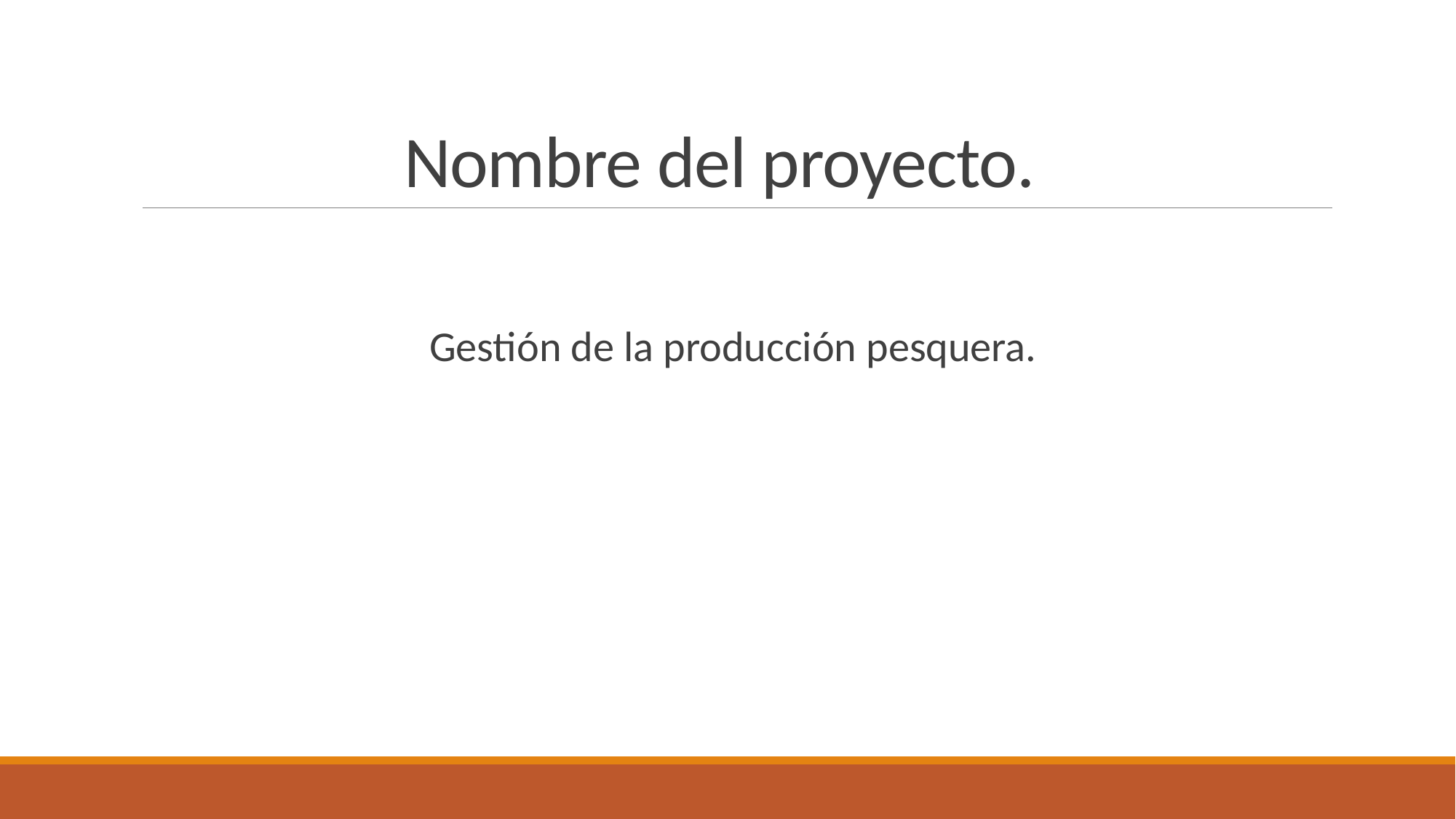

# Nombre del proyecto.

Gestión de la producción pesquera.